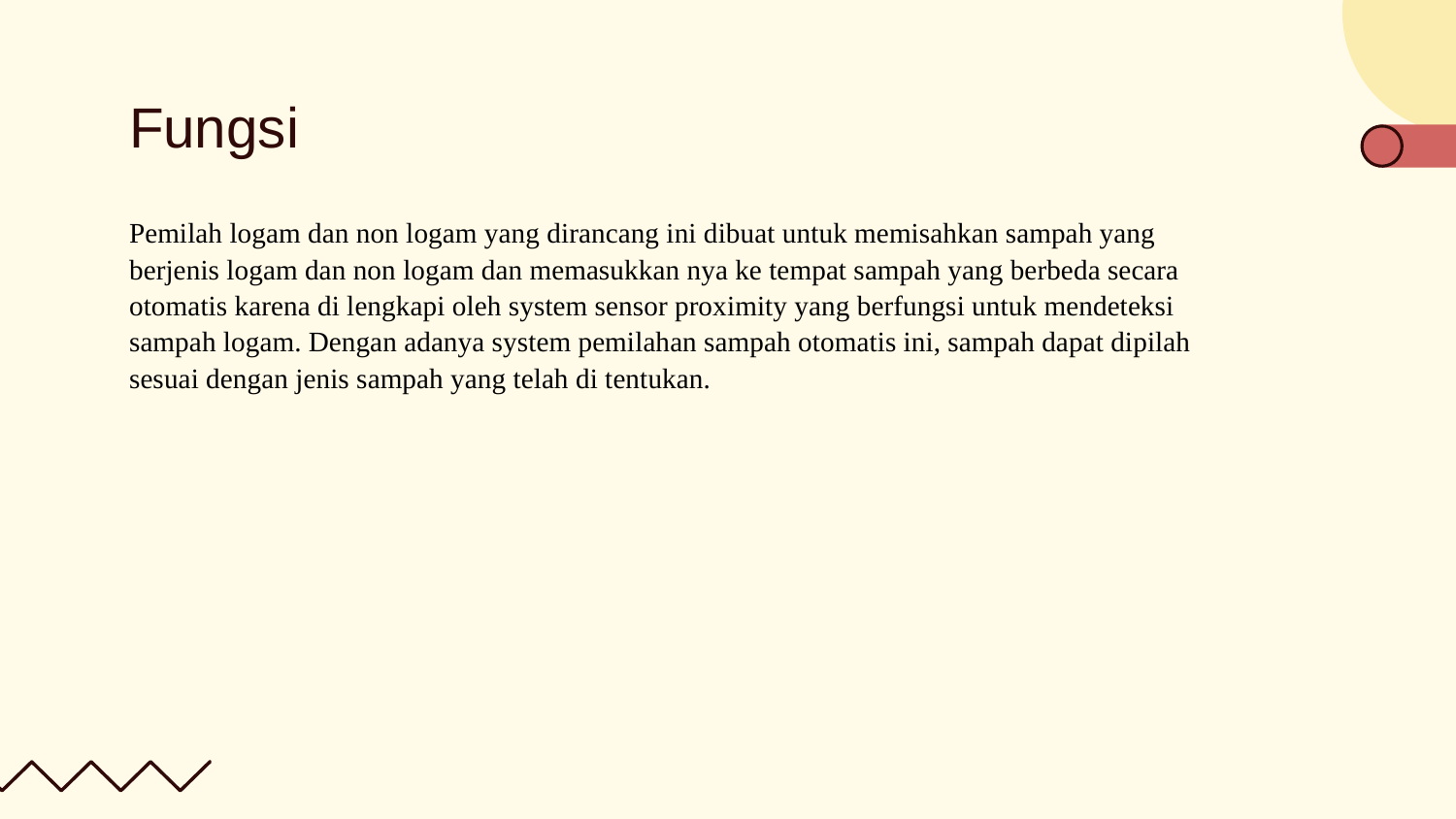

# Fungsi
Pemilah logam dan non logam yang dirancang ini dibuat untuk memisahkan sampah yang berjenis logam dan non logam dan memasukkan nya ke tempat sampah yang berbeda secara otomatis karena di lengkapi oleh system sensor proximity yang berfungsi untuk mendeteksi sampah logam. Dengan adanya system pemilahan sampah otomatis ini, sampah dapat dipilah sesuai dengan jenis sampah yang telah di tentukan.